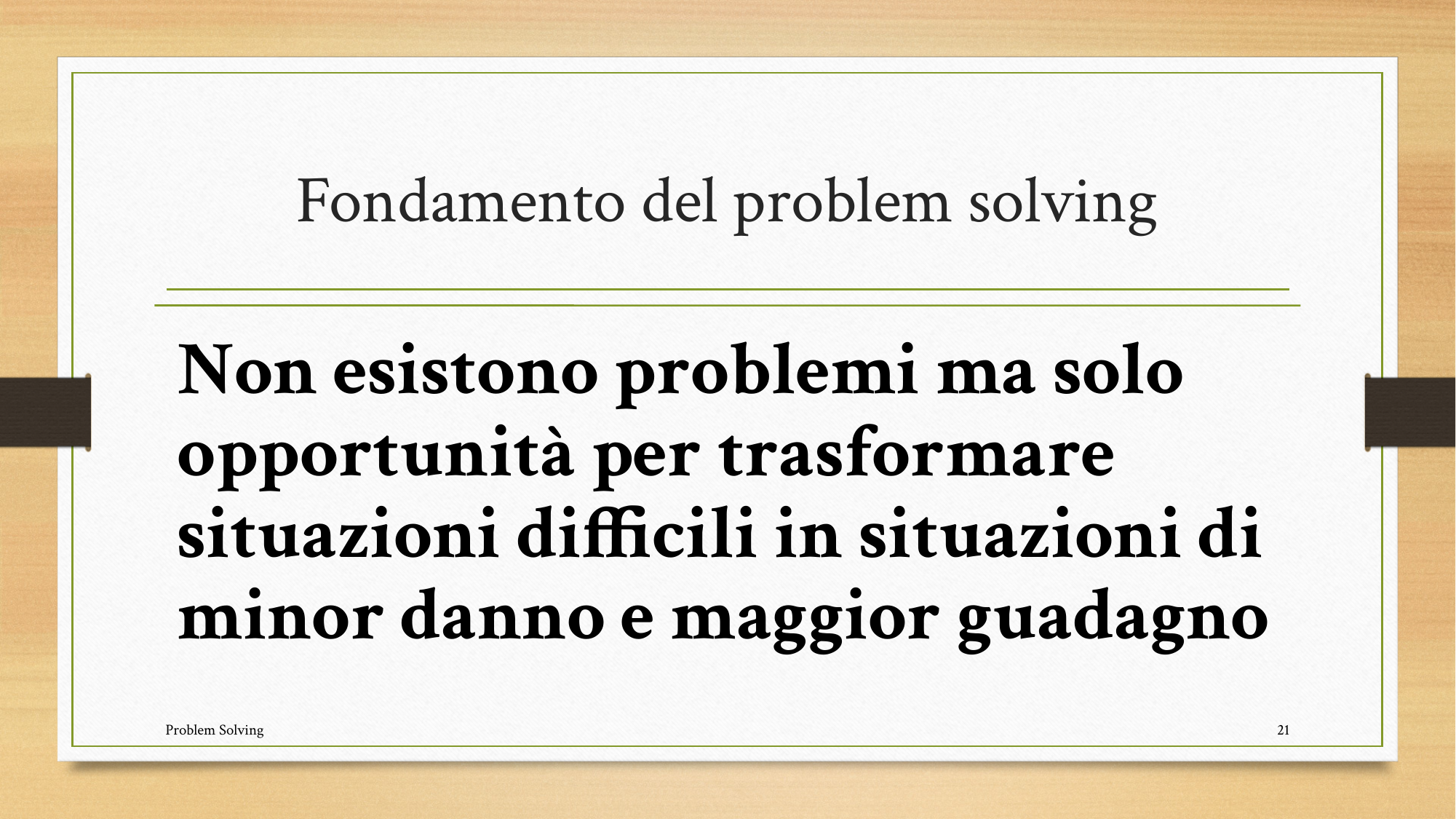

# Fondamento del problem solving
Non esistono problemi ma solo opportunità per trasformare situazioni difficili in situazioni di minor danno e maggior guadagno
Problem Solving
21